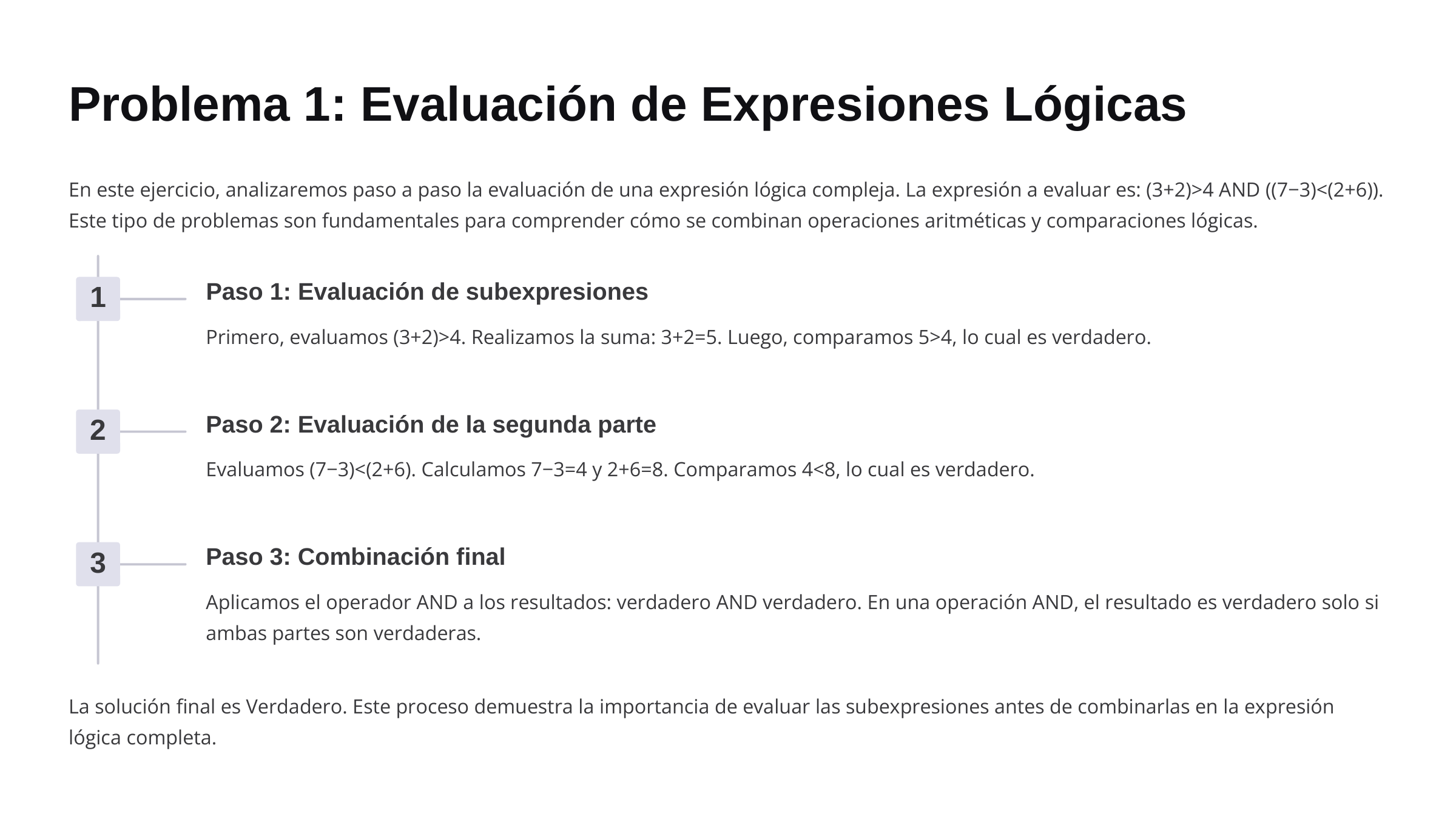

Problema 1: Evaluación de Expresiones Lógicas
En este ejercicio, analizaremos paso a paso la evaluación de una expresión lógica compleja. La expresión a evaluar es: (3+2)>4 AND ((7−3)<(2+6)). Este tipo de problemas son fundamentales para comprender cómo se combinan operaciones aritméticas y comparaciones lógicas.

Paso 1: Evaluación de subexpresiones

1

Primero, evaluamos (3+2)>4. Realizamos la suma: 3+2=5. Luego, comparamos 5>4, lo cual es verdadero.
Paso 2: Evaluación de la segunda parte

2

Evaluamos (7−3)<(2+6). Calculamos 7−3=4 y 2+6=8. Comparamos 4<8, lo cual es verdadero.
Paso 3: Combinación final

3

Aplicamos el operador AND a los resultados: verdadero AND verdadero. En una operación AND, el resultado es verdadero solo si ambas partes son verdaderas.
La solución final es Verdadero. Este proceso demuestra la importancia de evaluar las subexpresiones antes de combinarlas en la expresión lógica completa.